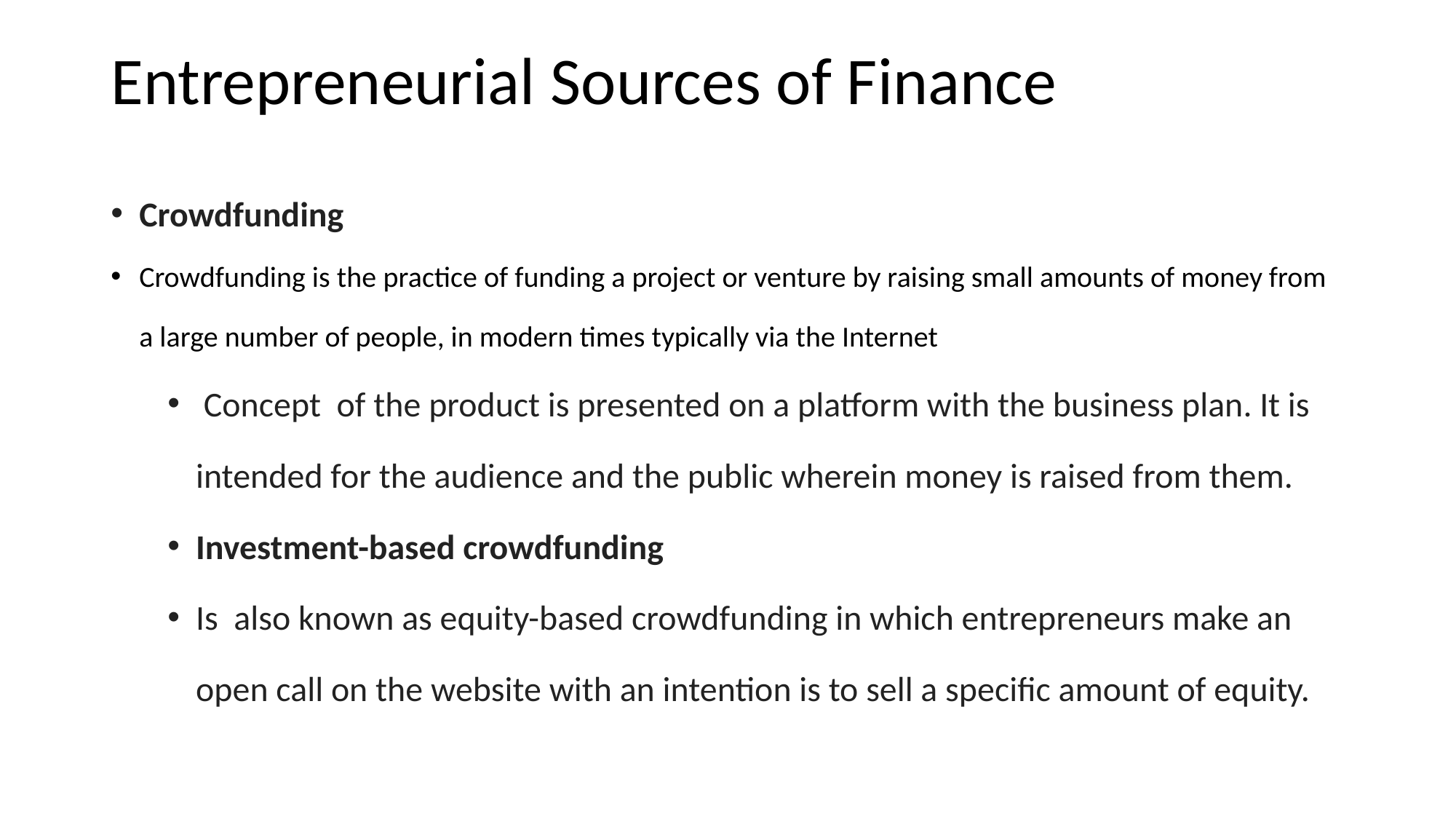

# Entrepreneurial Sources of Finance
Crowdfunding
Crowdfunding is the practice of funding a project or venture by raising small amounts of money from a large number of people, in modern times typically via the Internet
 Concept  of the product is presented on a platform with the business plan. It is intended for the audience and the public wherein money is raised from them.
Investment-based crowdfunding
Is  also known as equity-based crowdfunding in which entrepreneurs make an open call on the website with an intention is to sell a specific amount of equity.